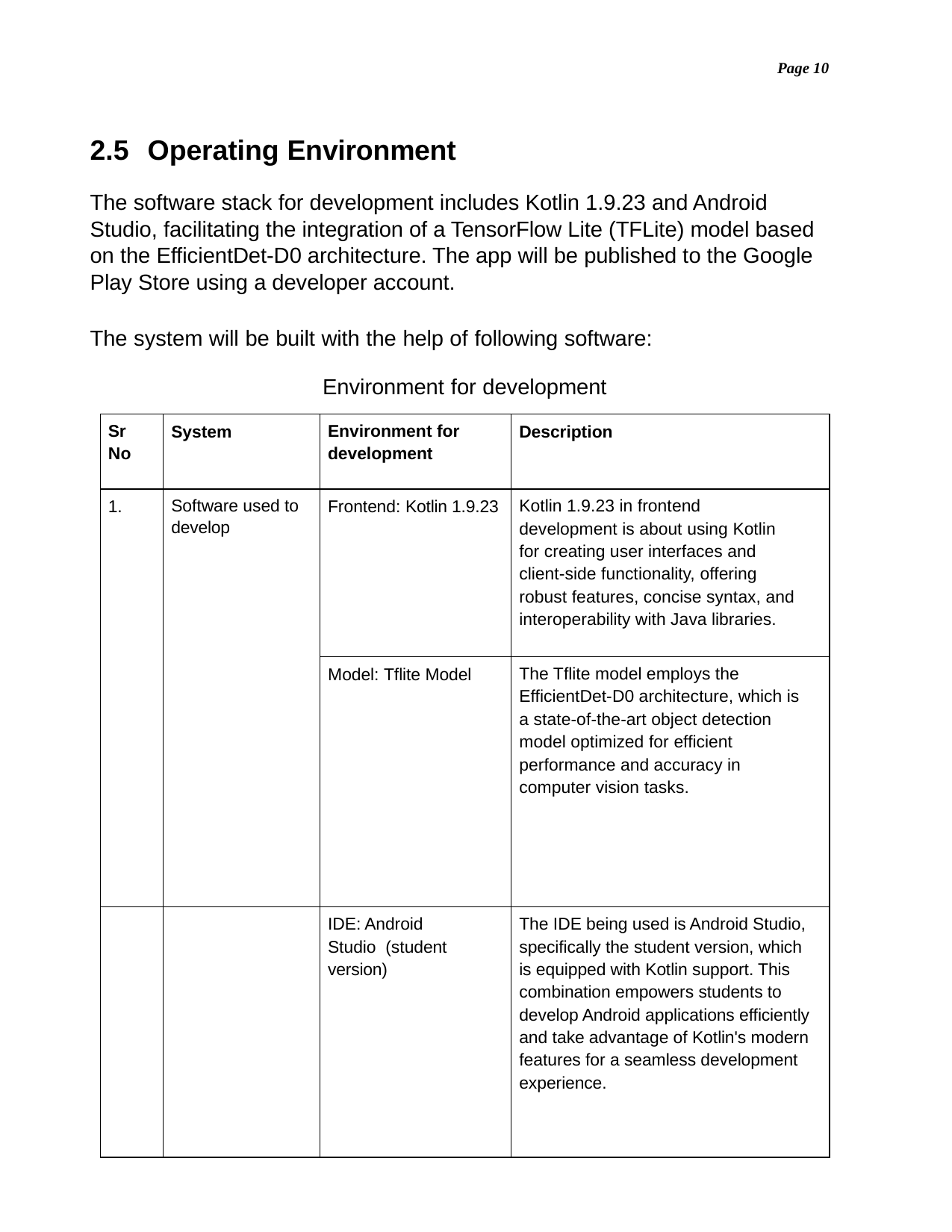

Page 10
2.5	Operating Environment

The software stack for development includes Kotlin 1.9.23 and Android Studio, facilitating the integration of a TensorFlow Lite (TFLite) model based on the EfficientDet-D0 architecture. The app will be published to the Google Play Store using a developer account.

The system will be built with the help of following software:

Environment for development
| Sr No | System | Environment for development | Description |
| --- | --- | --- | --- |
| 1. | Software used to develop | Frontend: Kotlin 1.9.23 | Kotlin 1.9.23 in frontend development is about using Kotlin for creating user interfaces and client-side functionality, offering robust features, concise syntax, and interoperability with Java libraries. |
|  |  | Model: Tflite Model | The Tflite model employs the EfficientDet-D0 architecture, which is a state-of-the-art object detection model optimized for efficient performance and accuracy in computer vision tasks. |
|  |  | IDE: Android Studio (student version) | The IDE being used is Android Studio, specifically the student version, which is equipped with Kotlin support. This combination empowers students to develop Android applications efficiently and take advantage of Kotlin's modern features for a seamless development experience. |